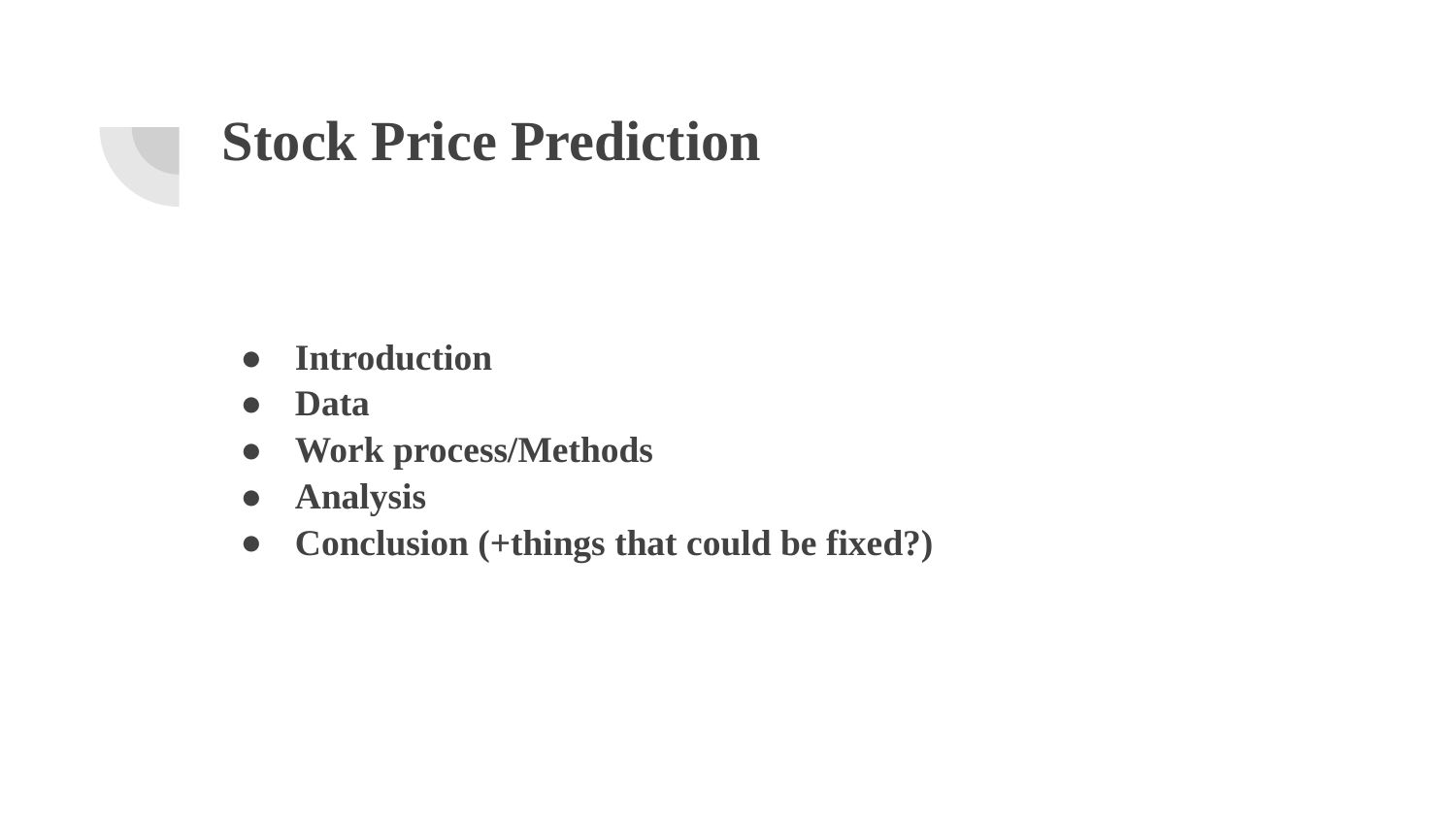

# Stock Price Prediction
Introduction
Data
Work process/Methods
Analysis
Conclusion (+things that could be fixed?)